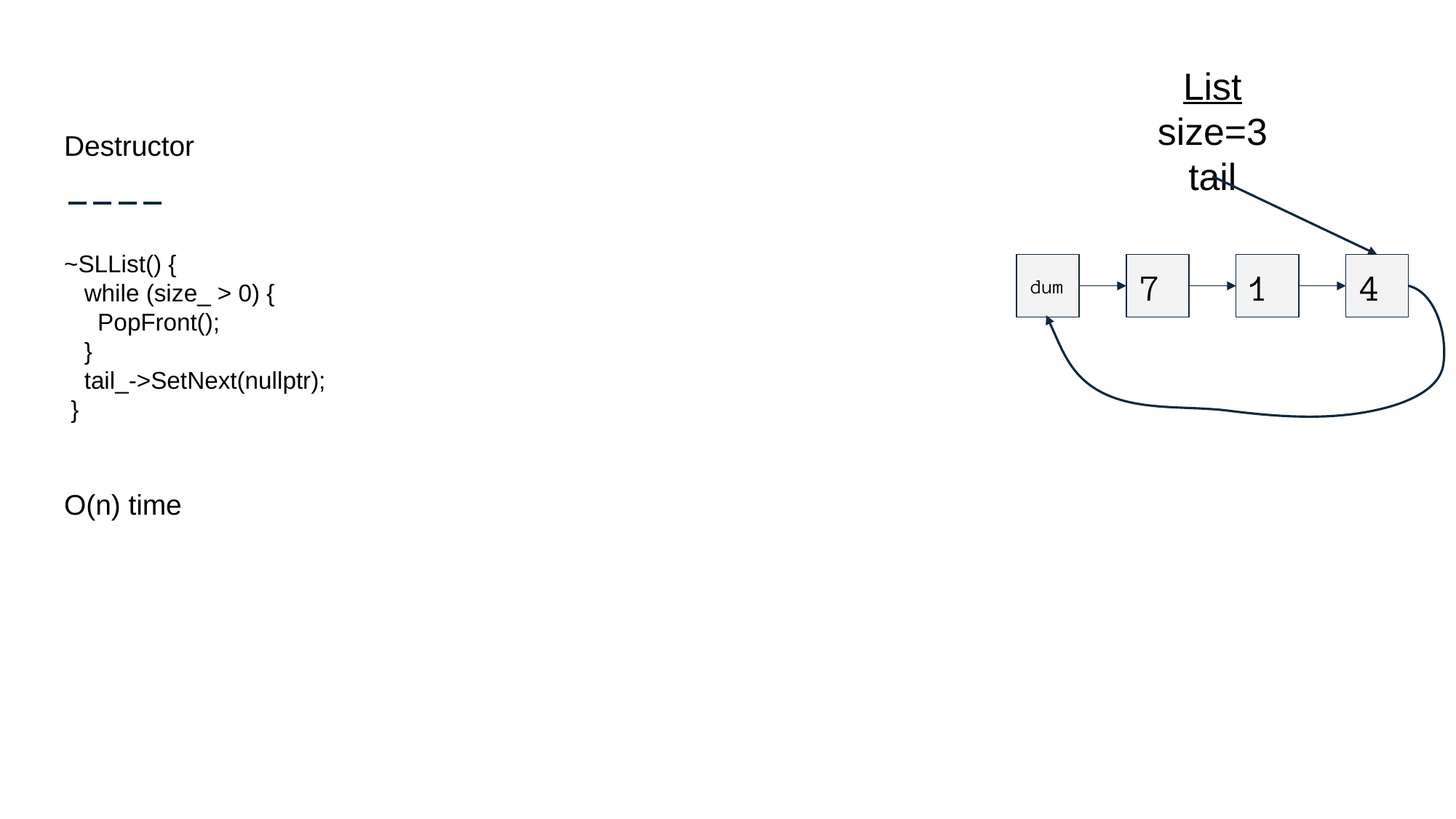

List
size=3
tail
# Destructor
~SLList() {
   while (size_ > 0) {
     PopFront();
   }
   tail_->SetNext(nullptr);
 }
dum
7
1
4

O(n) time